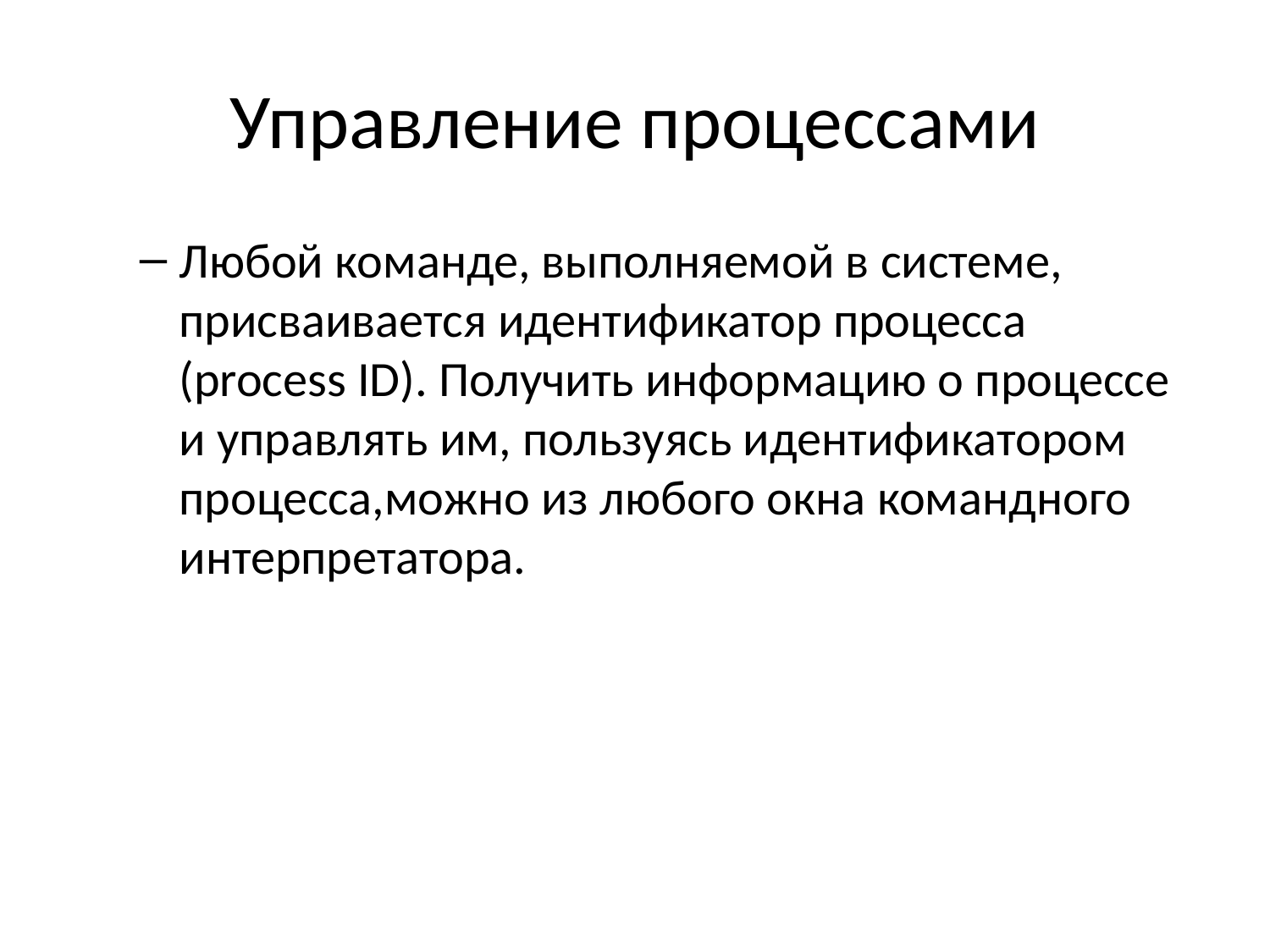

# Управление процессами
Любой команде, выполняемой в системе, присваивается идентификатор процесса (process ID). Получить информацию о процессе и управлять им, пользуясь идентификатором процесса,можно из любого окна командного интерпретатора.